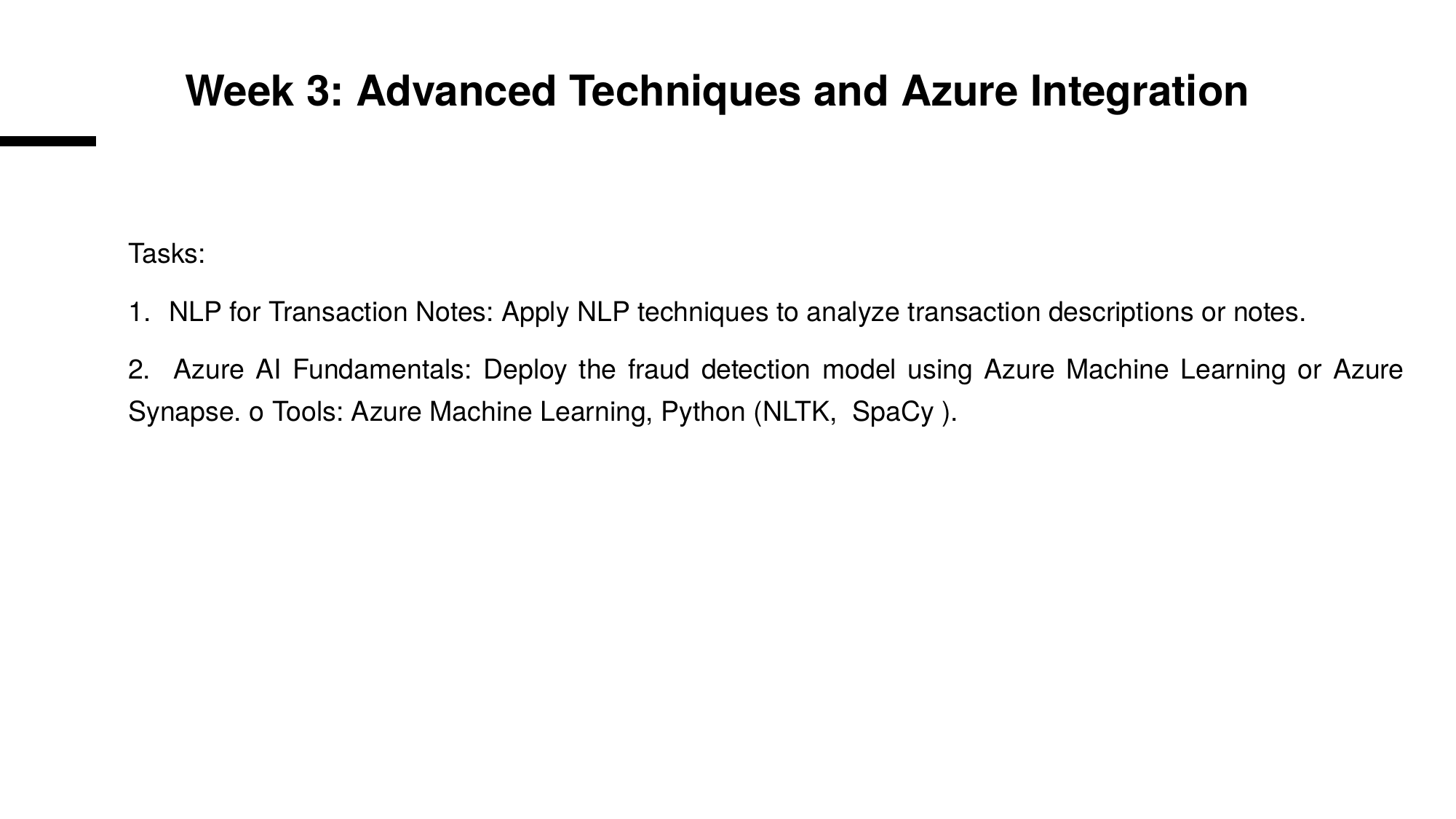

# Week 3: Advanced Techniques and Azure Integration
Tasks:
NLP for Transaction Notes: Apply NLP techniques to analyze transaction descriptions or notes.
2.  Azure AI Fundamentals: Deploy the fraud detection model using Azure Machine Learning or Azure Synapse. o Tools: Azure Machine Learning, Python (NLTK,  SpaCy ).